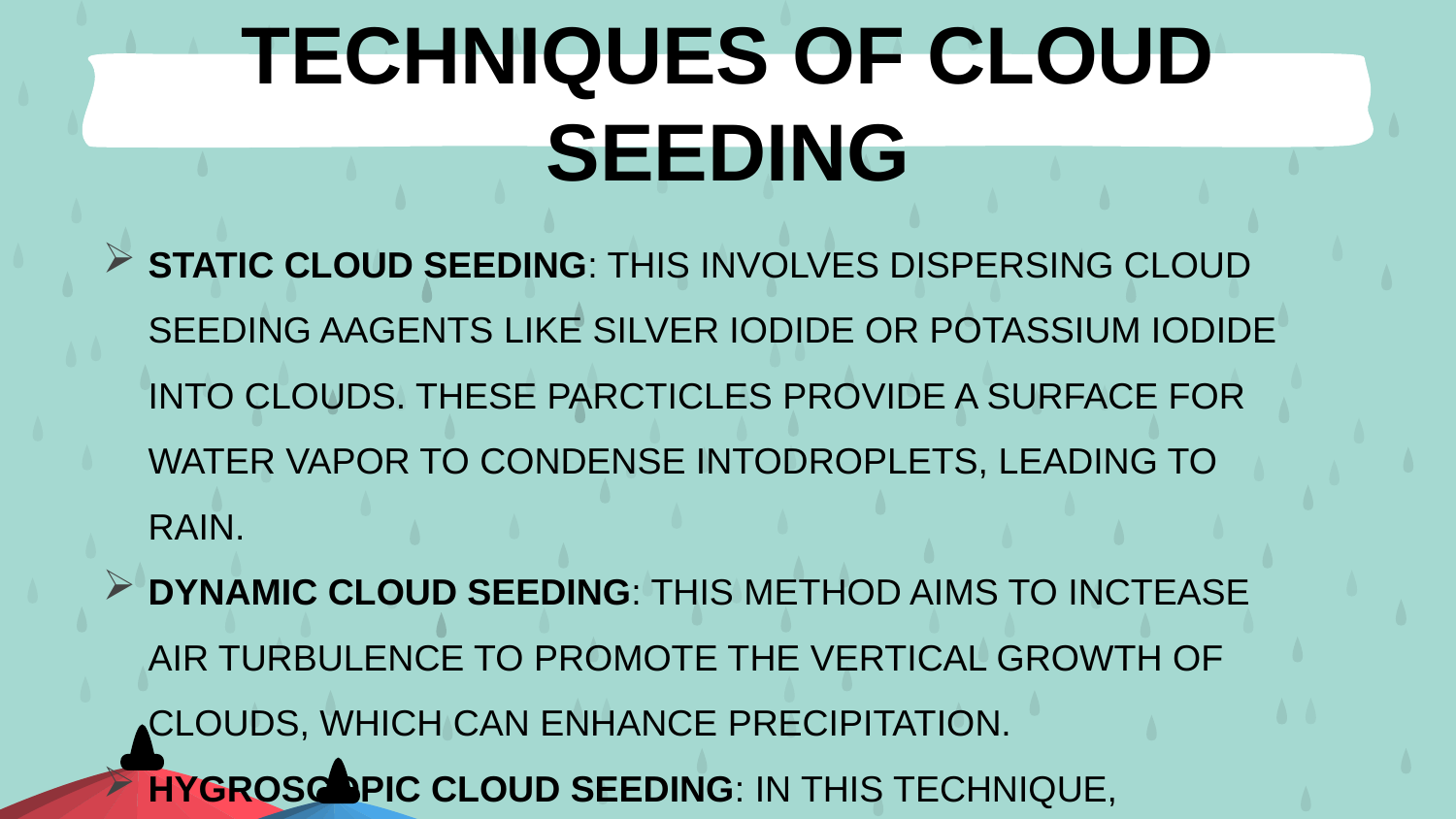

TECHNIQUES OF CLOUD SEEDING
#
STATIC CLOUD SEEDING: THIS INVOLVES DISPERSING CLOUD SEEDING AAGENTS LIKE SILVER IODIDE OR POTASSIUM IODIDE INTO CLOUDS. THESE PARCTICLES PROVIDE A SURFACE FOR WATER VAPOR TO CONDENSE INTODROPLETS, LEADING TO RAIN.
DYNAMIC CLOUD SEEDING: THIS METHOD AIMS TO INCTEASE AIR TURBULENCE TO PROMOTE THE VERTICAL GROWTH OF CLOUDS, WHICH CAN ENHANCE PRECIPITATION.
HYGROSCOPIC CLOUD SEEDING: IN THIS TECHNIQUE, SUBSTANCES LIKE SODIUM CHLORIDE (TABLE SALT) ARE USED TO ENCOURAGE THE FORMATION OF LARGER DROPLETS, WHICH CAN MERGE AND FALL AS RAIN.